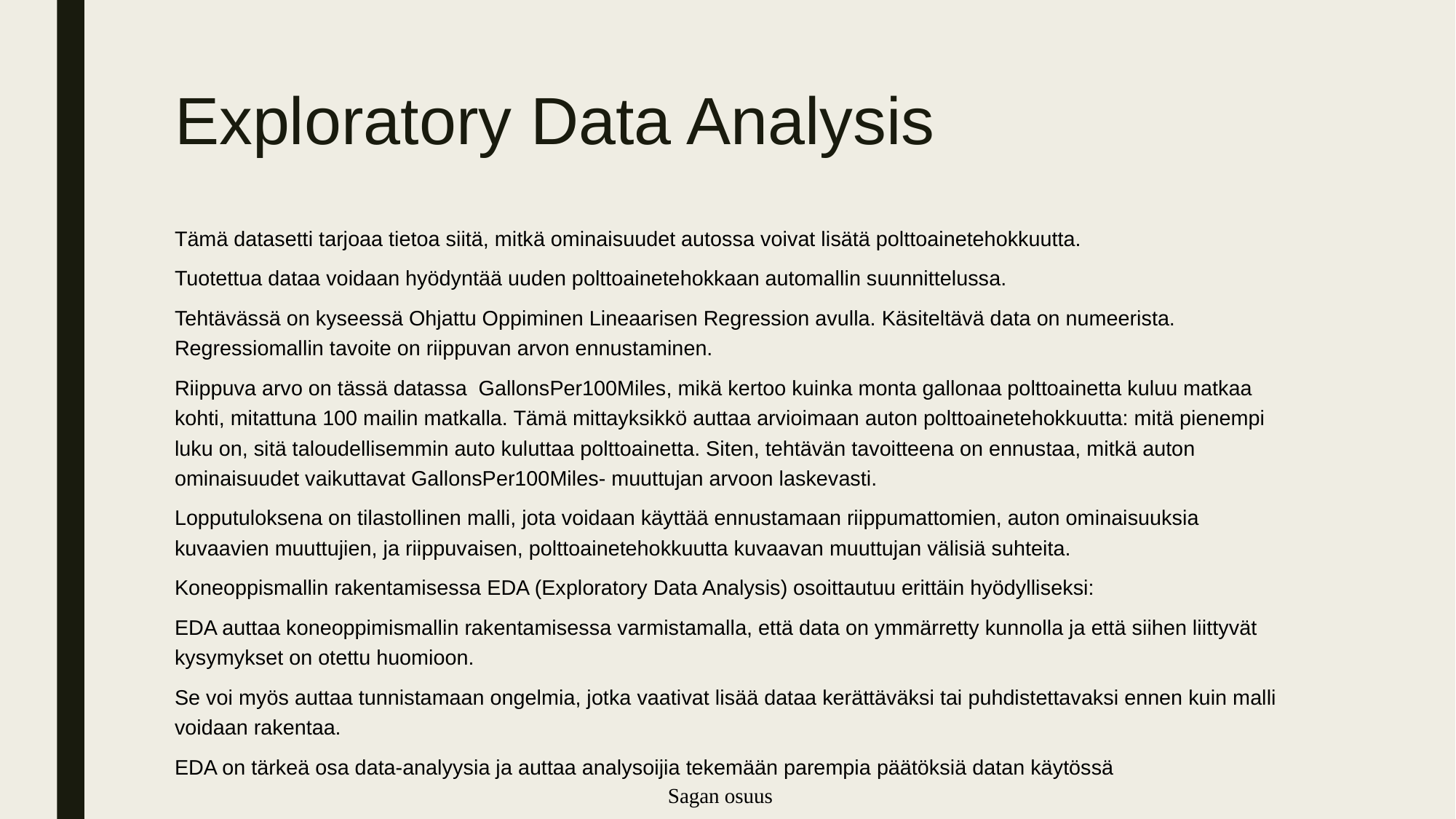

# Exploratory Data Analysis

Tämä datasetti tarjoaa tietoa siitä, mitkä ominaisuudet autossa voivat lisätä polttoainetehokkuutta.
Tuotettua dataa voidaan hyödyntää uuden polttoainetehokkaan automallin suunnittelussa.
Tehtävässä on kyseessä Ohjattu Oppiminen Lineaarisen Regression avulla. Käsiteltävä data on numeerista. Regressiomallin tavoite on riippuvan arvon ennustaminen.
Riippuva arvo on tässä datassa  GallonsPer100Miles, mikä kertoo kuinka monta gallonaa polttoainetta kuluu matkaa kohti, mitattuna 100 mailin matkalla. Tämä mittayksikkö auttaa arvioimaan auton polttoainetehokkuutta: mitä pienempi luku on, sitä taloudellisemmin auto kuluttaa polttoainetta. Siten, tehtävän tavoitteena on ennustaa, mitkä auton ominaisuudet vaikuttavat GallonsPer100Miles- muuttujan arvoon laskevasti.
Lopputuloksena on tilastollinen malli, jota voidaan käyttää ennustamaan riippumattomien, auton ominaisuuksia kuvaavien muuttujien, ja riippuvaisen, polttoainetehokkuutta kuvaavan muuttujan välisiä suhteita.
Koneoppismallin rakentamisessa EDA (Exploratory Data Analysis) osoittautuu erittäin hyödylliseksi:
EDA auttaa koneoppimismallin rakentamisessa varmistamalla, että data on ymmärretty kunnolla ja että siihen liittyvät kysymykset on otettu huomioon.
Se voi myös auttaa tunnistamaan ongelmia, jotka vaativat lisää dataa kerättäväksi tai puhdistettavaksi ennen kuin malli voidaan rakentaa.
EDA on tärkeä osa data-analyysia ja auttaa analysoijia tekemään parempia päätöksiä datan käytössä

Sagan osuus